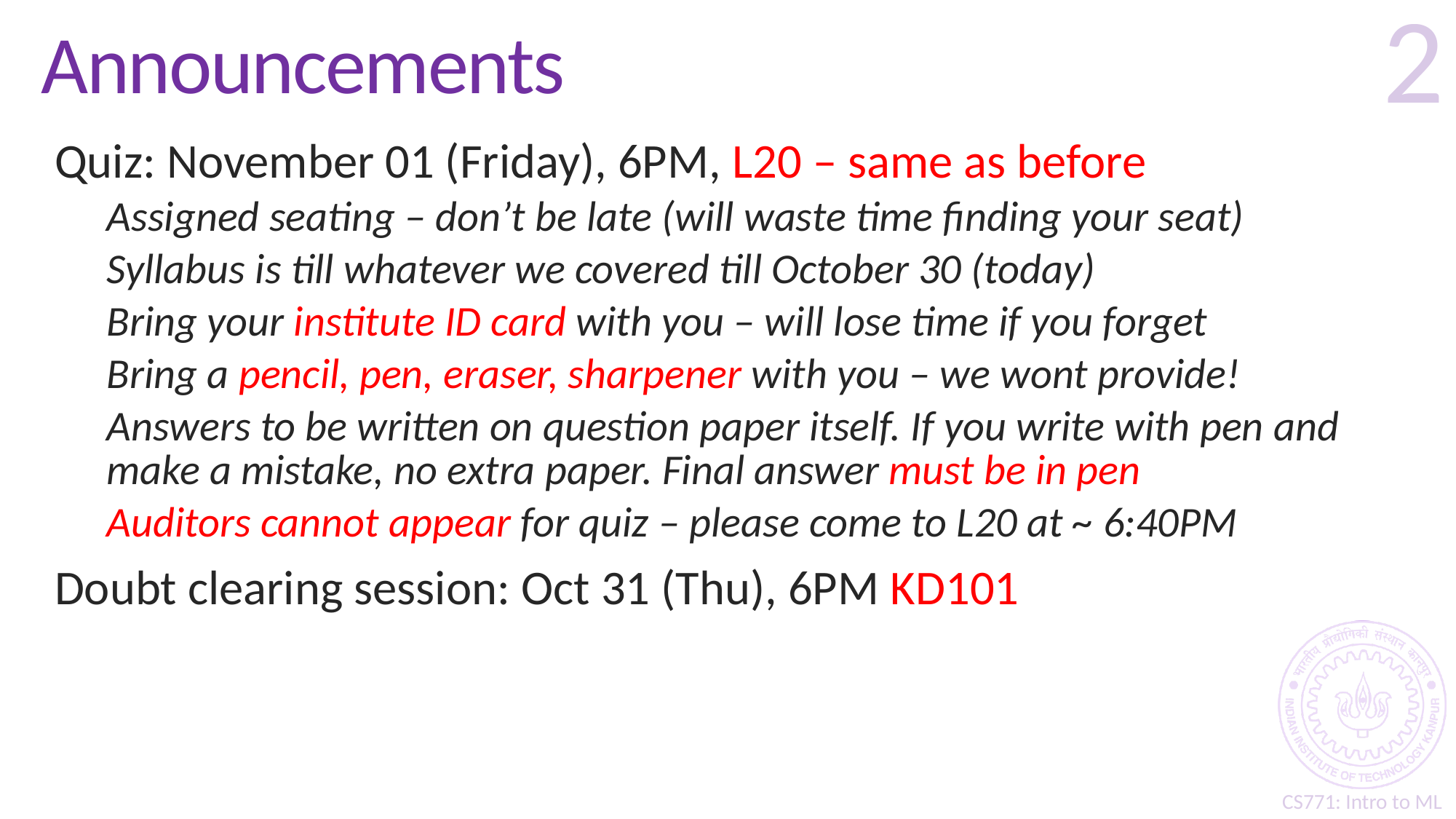

# Announcements
2
Quiz: November 01 (Friday), 6PM, L20 – same as before
Assigned seating – don’t be late (will waste time finding your seat)
Syllabus is till whatever we covered till October 30 (today)
Bring your institute ID card with you – will lose time if you forget
Bring a pencil, pen, eraser, sharpener with you – we wont provide!
Answers to be written on question paper itself. If you write with pen and make a mistake, no extra paper. Final answer must be in pen
Auditors cannot appear for quiz – please come to L20 at ~ 6:40PM
Doubt clearing session: Oct 31 (Thu), 6PM KD101